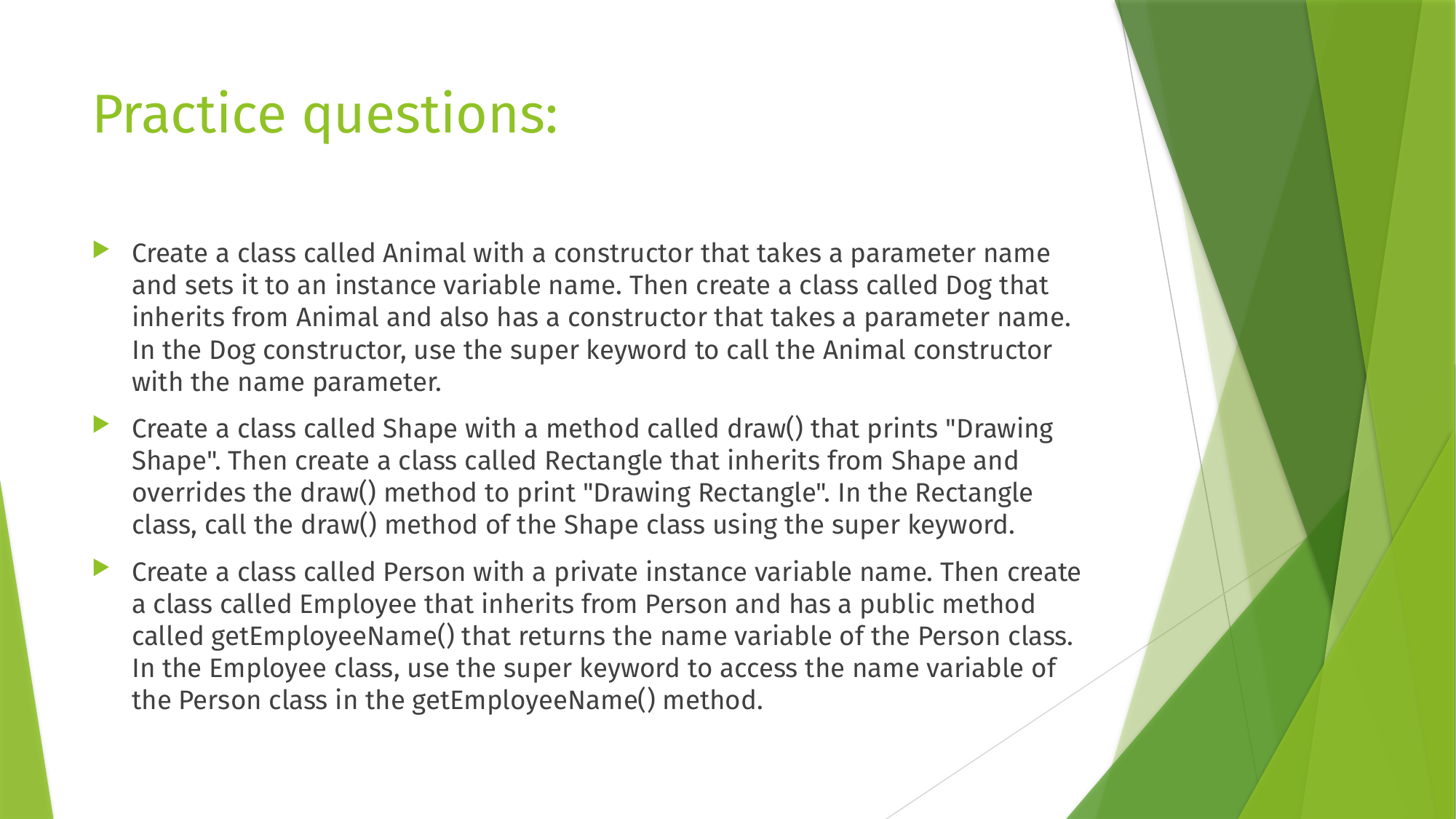

# Practice questions:
Create a class called Animal with a constructor that takes a parameter name and sets it to an instance variable name. Then create a class called Dog that inherits from Animal and also has a constructor that takes a parameter name. In the Dog constructor, use the super keyword to call the Animal constructor with the name parameter.
Create a class called Shape with a method called draw() that prints "Drawing Shape". Then create a class called Rectangle that inherits from Shape and overrides the draw() method to print "Drawing Rectangle". In the Rectangle class, call the draw() method of the Shape class using the super keyword.
Create a class called Person with a private instance variable name. Then create a class called Employee that inherits from Person and has a public method called getEmployeeName() that returns the name variable of the Person class. In the Employee class, use the super keyword to access the name variable of the Person class in the getEmployeeName() method.